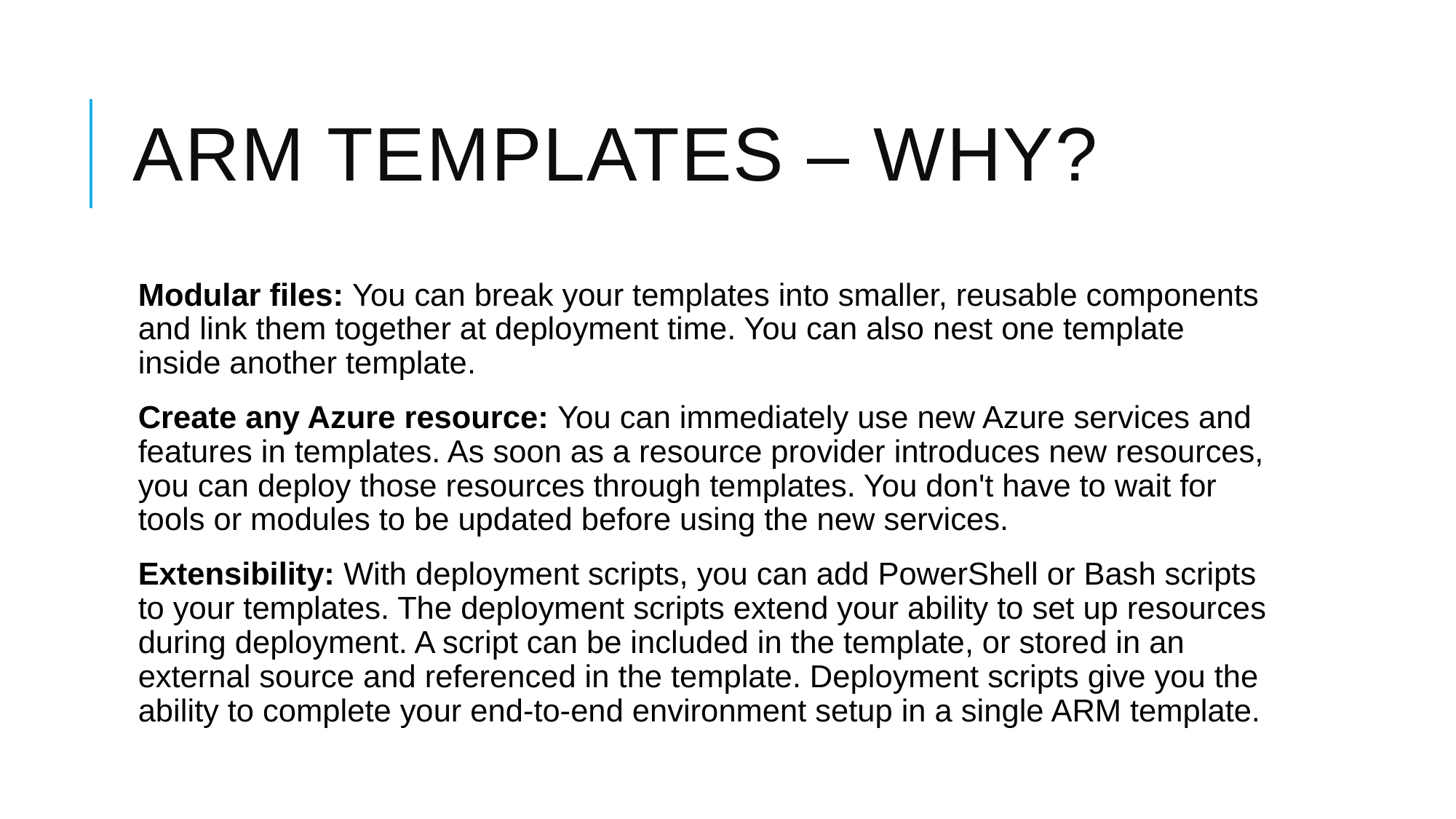

# Arm templates – why?
Modular files: You can break your templates into smaller, reusable components and link them together at deployment time. You can also nest one template inside another template.
Create any Azure resource: You can immediately use new Azure services and features in templates. As soon as a resource provider introduces new resources, you can deploy those resources through templates. You don't have to wait for tools or modules to be updated before using the new services.
Extensibility: With deployment scripts, you can add PowerShell or Bash scripts to your templates. The deployment scripts extend your ability to set up resources during deployment. A script can be included in the template, or stored in an external source and referenced in the template. Deployment scripts give you the ability to complete your end-to-end environment setup in a single ARM template.